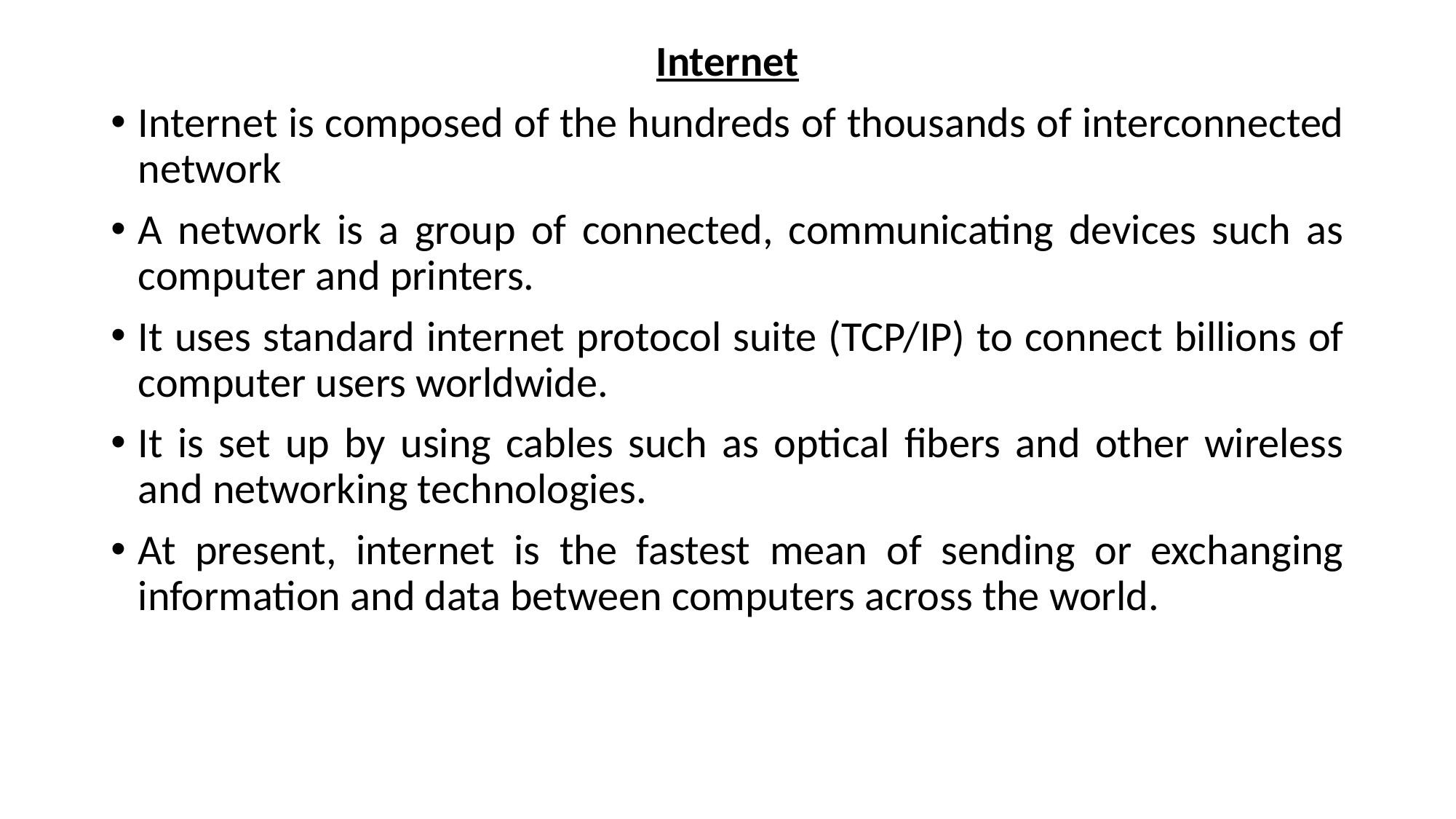

Internet
Internet is composed of the hundreds of thousands of interconnected network
A network is a group of connected, communicating devices such as computer and printers.
It uses standard internet protocol suite (TCP/IP) to connect billions of computer users worldwide.
It is set up by using cables such as optical fibers and other wireless and networking technologies.
At present, internet is the fastest mean of sending or exchanging information and data between computers across the world.